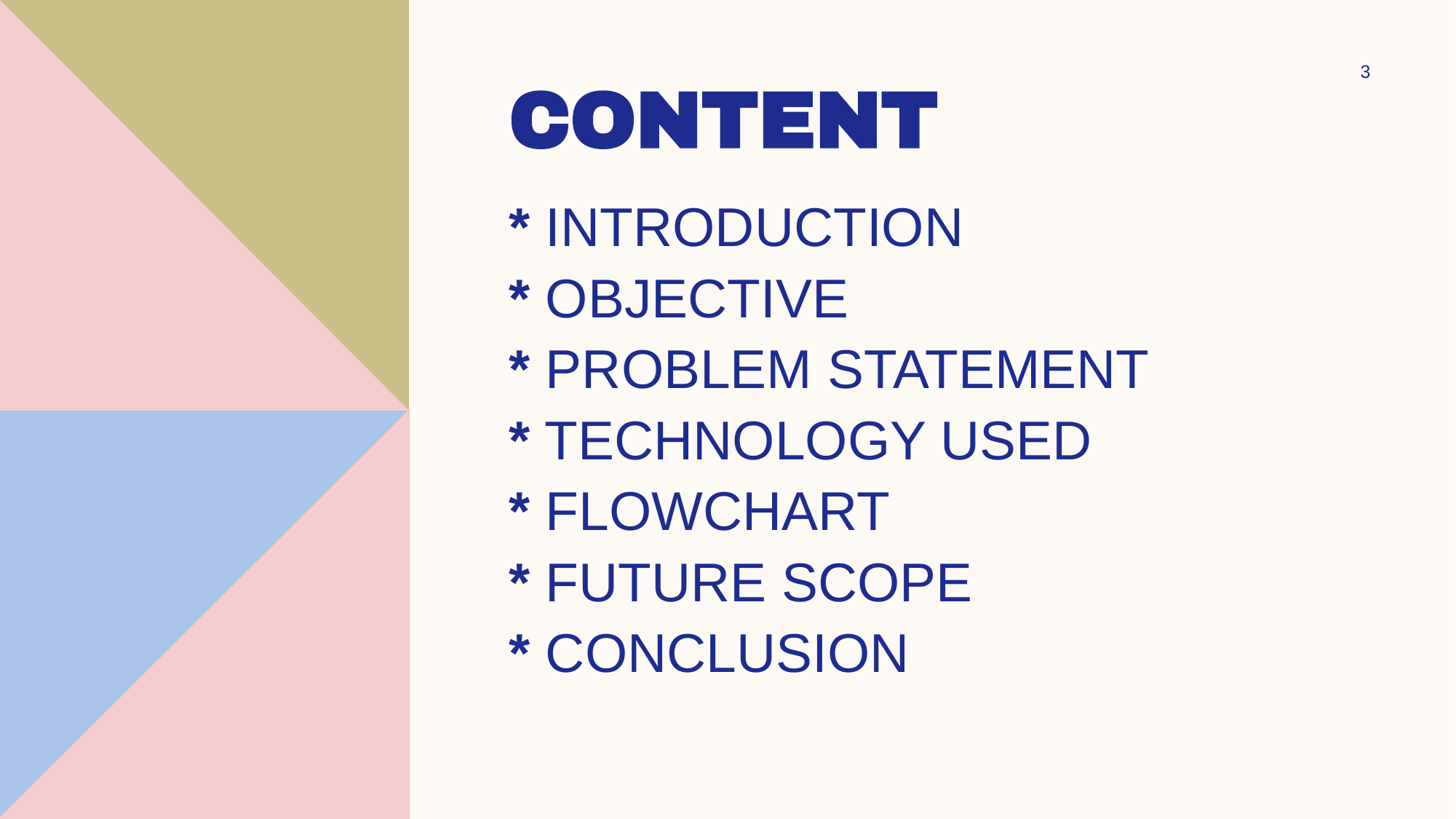

3
# CONTENT
* INTRODUCTION
* OBJECTIVE
* PROBLEM STATEMENT
* TECHNOLOGY USED
* FLOWCHART
* FUTURE SCOPE
* CONCLUSION